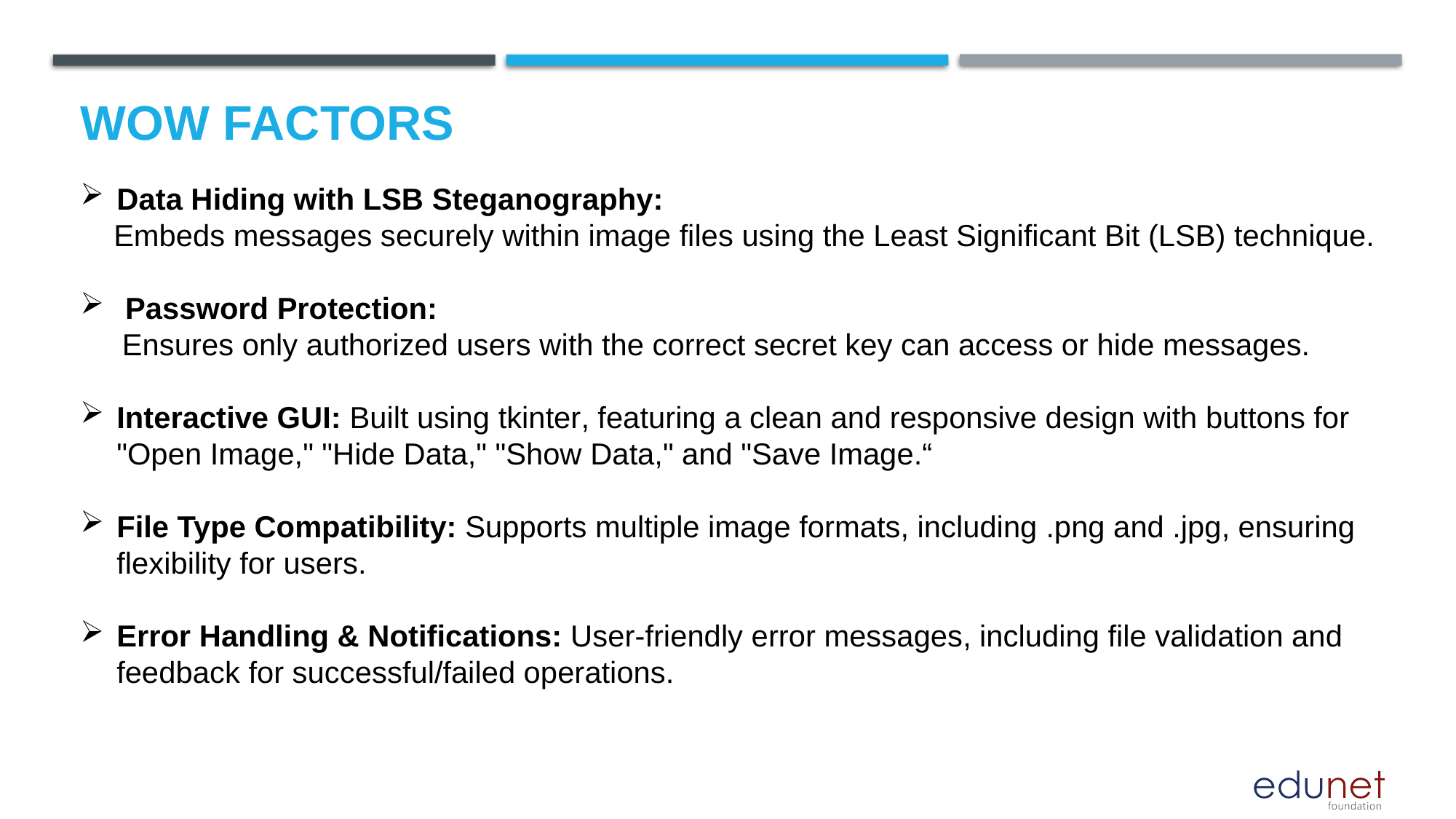

# Wow factors
Data Hiding with LSB Steganography:
    Embeds messages securely within image files using the Least Significant Bit (LSB) technique.

 Password Protection:
     Ensures only authorized users with the correct secret key can access or hide messages.

Interactive GUI: Built using tkinter, featuring a clean and responsive design with buttons for "Open Image," "Hide Data," "Show Data," and "Save Image.“

File Type Compatibility: Supports multiple image formats, including .png and .jpg, ensuring flexibility for users.

Error Handling & Notifications: User-friendly error messages, including file validation and feedback for successful/failed operations.